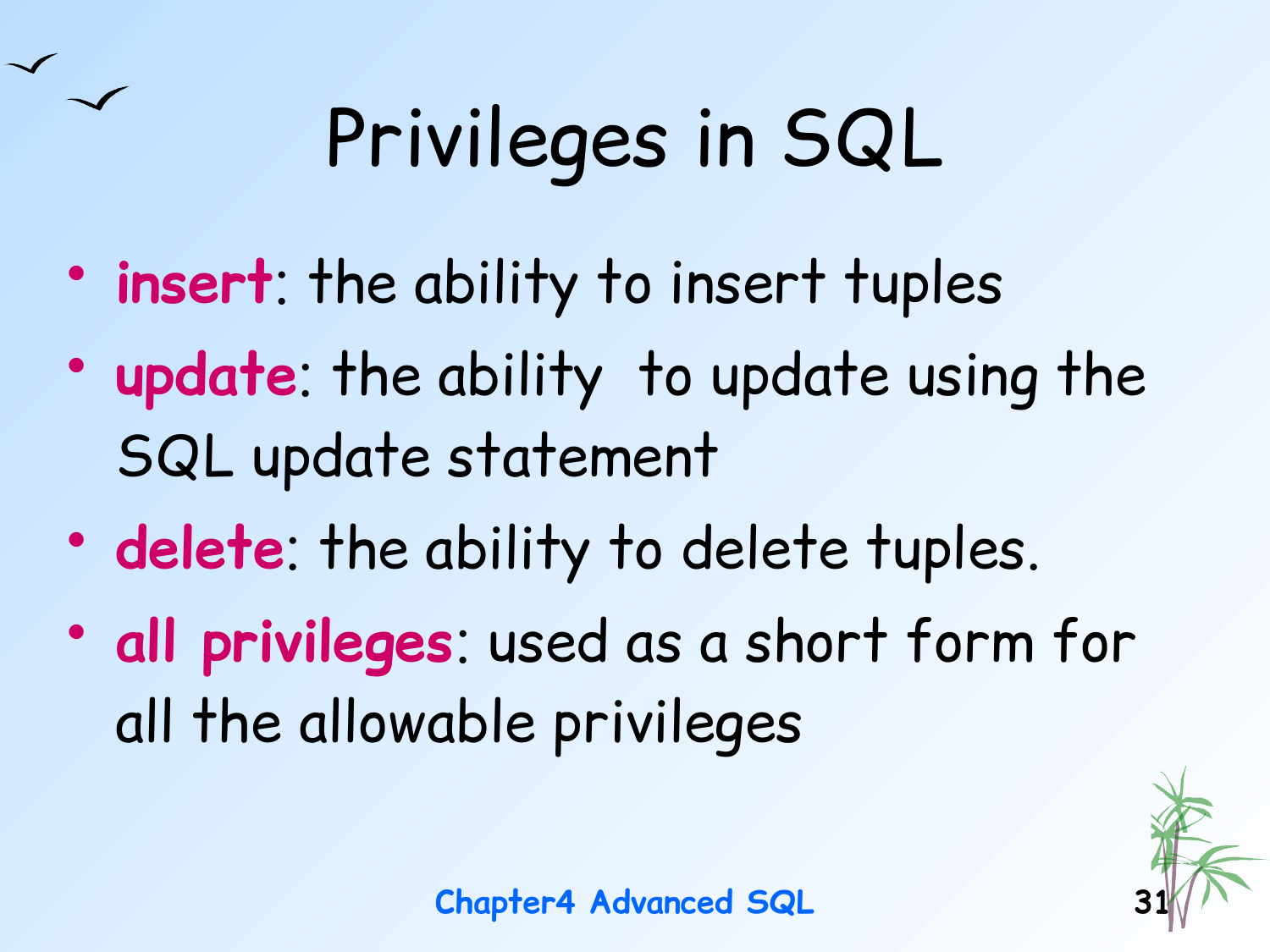

# Privileges in SQL
insert: the ability to insert tuples
update: the ability  to update using the SQL update statement
delete: the ability to delete tuples.
all privileges: used as a short form for all the allowable privileges

Chapter4 Advanced SQL
31